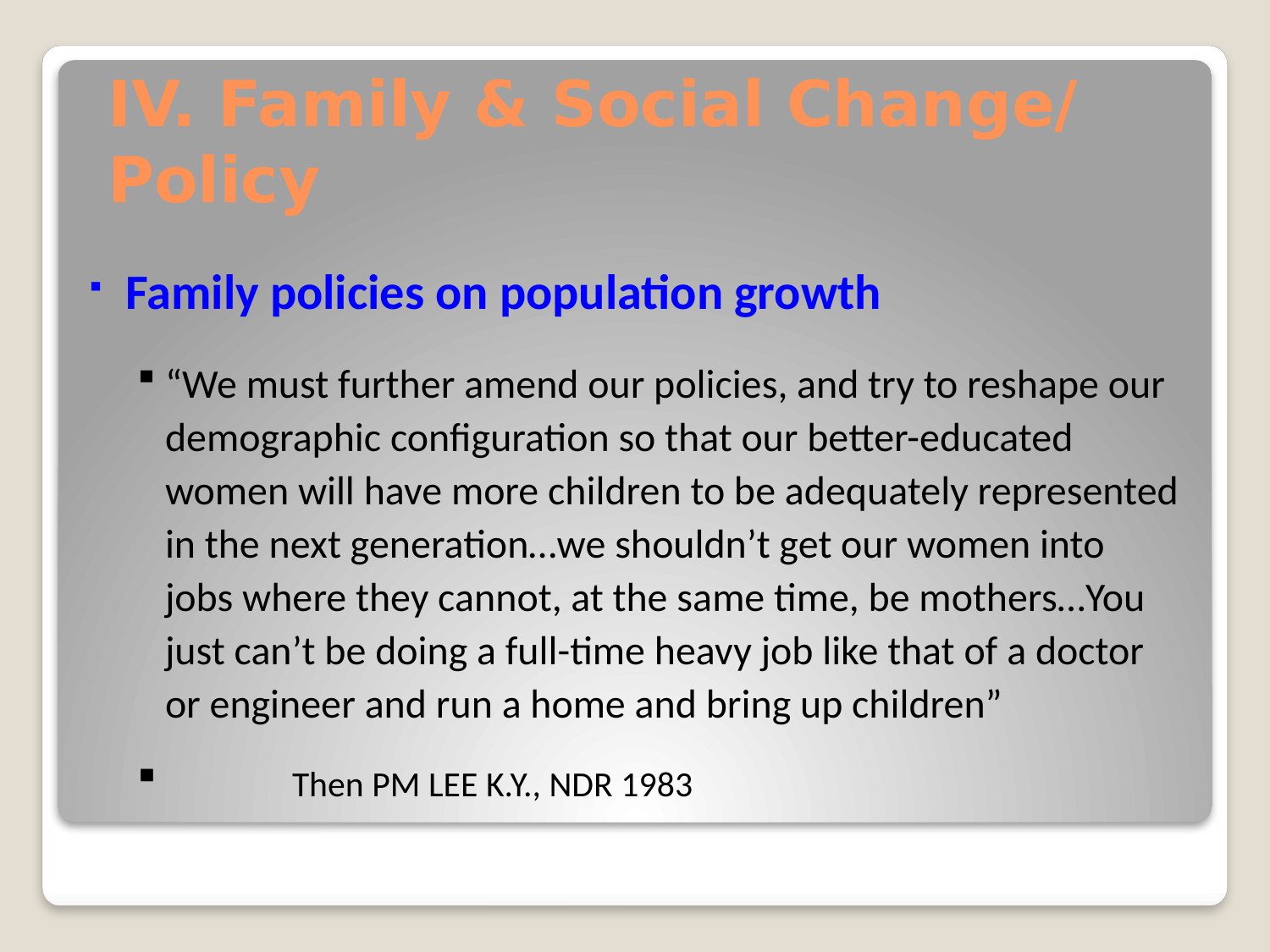

# IV. Family & Social Change/ Policy
Family policies on population growth
“We must further amend our policies, and try to reshape our demographic configuration so that our better-educated women will have more children to be adequately represented in the next generation…we shouldn’t get our women into jobs where they cannot, at the same time, be mothers…You just can’t be doing a full-time heavy job like that of a doctor or engineer and run a home and bring up children”
	Then PM LEE K.Y., NDR 1983